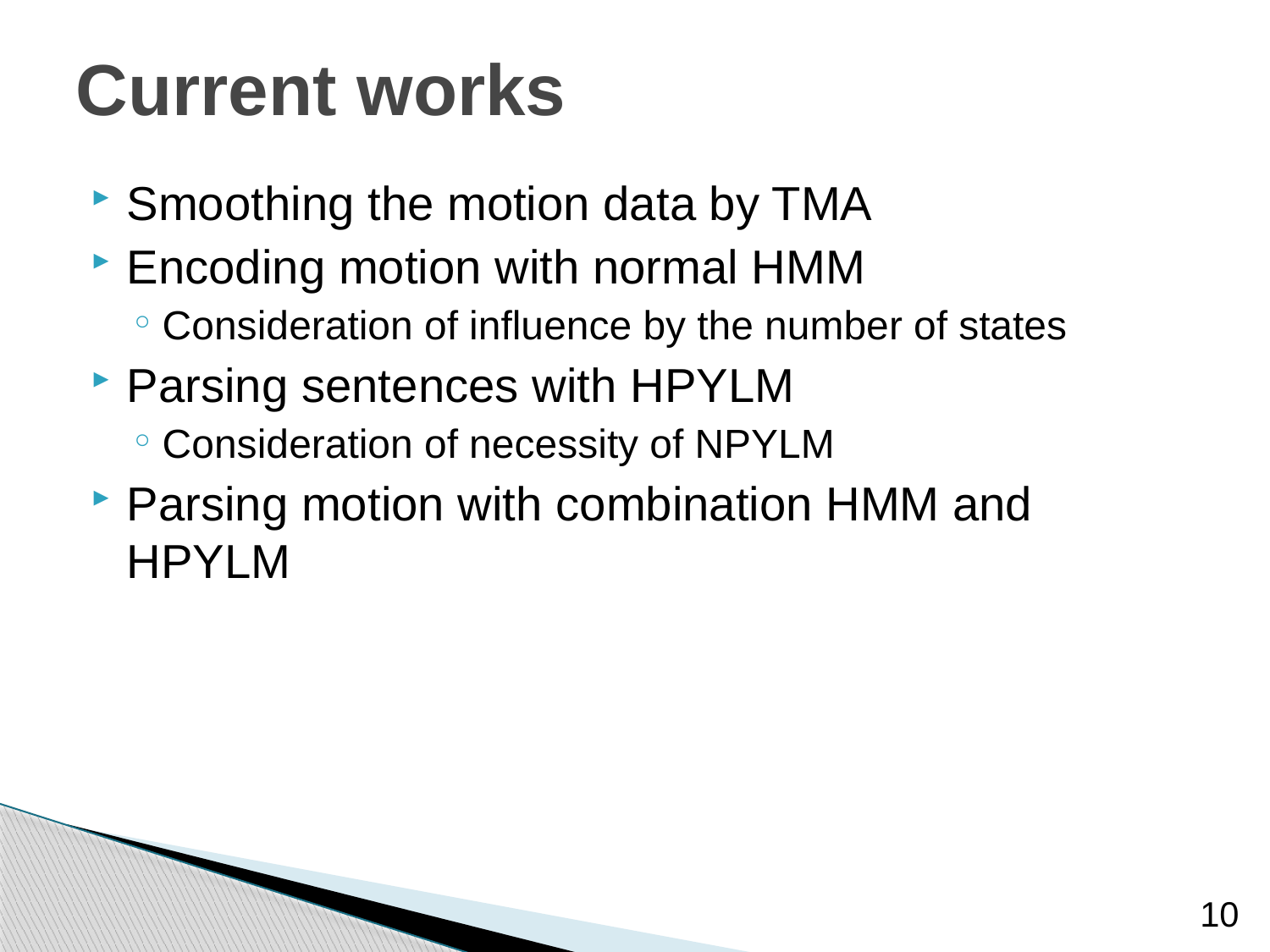

# Current works
Smoothing the motion data by TMA
Encoding motion with normal HMM
Consideration of influence by the number of states
Parsing sentences with HPYLM
Consideration of necessity of NPYLM
Parsing motion with combination HMM and HPYLM

10